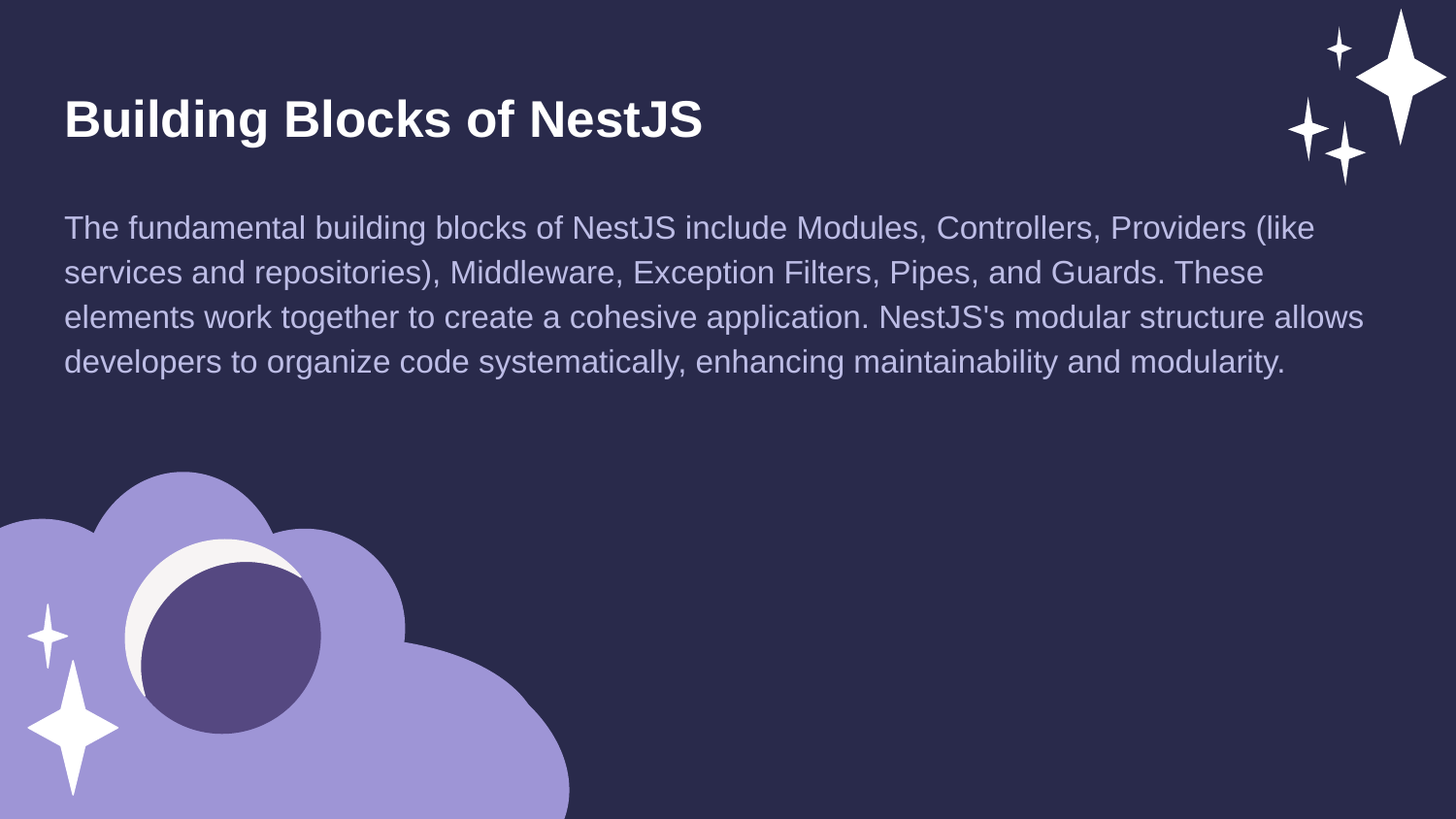

Building Blocks of NestJS
The fundamental building blocks of NestJS include Modules, Controllers, Providers (like services and repositories), Middleware, Exception Filters, Pipes, and Guards. These elements work together to create a cohesive application. NestJS's modular structure allows developers to organize code systematically, enhancing maintainability and modularity.